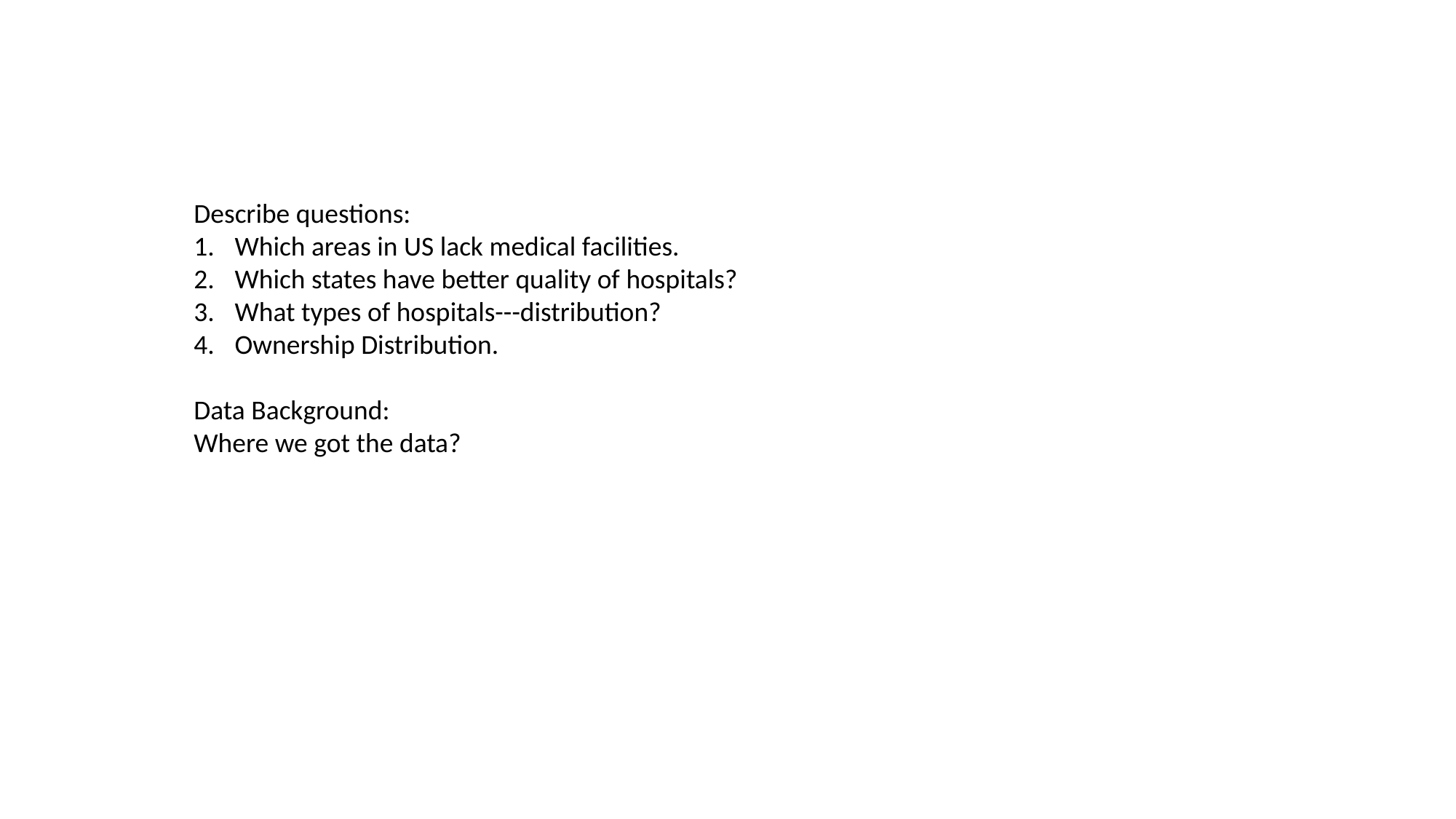

Describe questions:
Which areas in US lack medical facilities.
Which states have better quality of hospitals?
What types of hospitals---distribution?
Ownership Distribution.

Data Background:
Where we got the data?